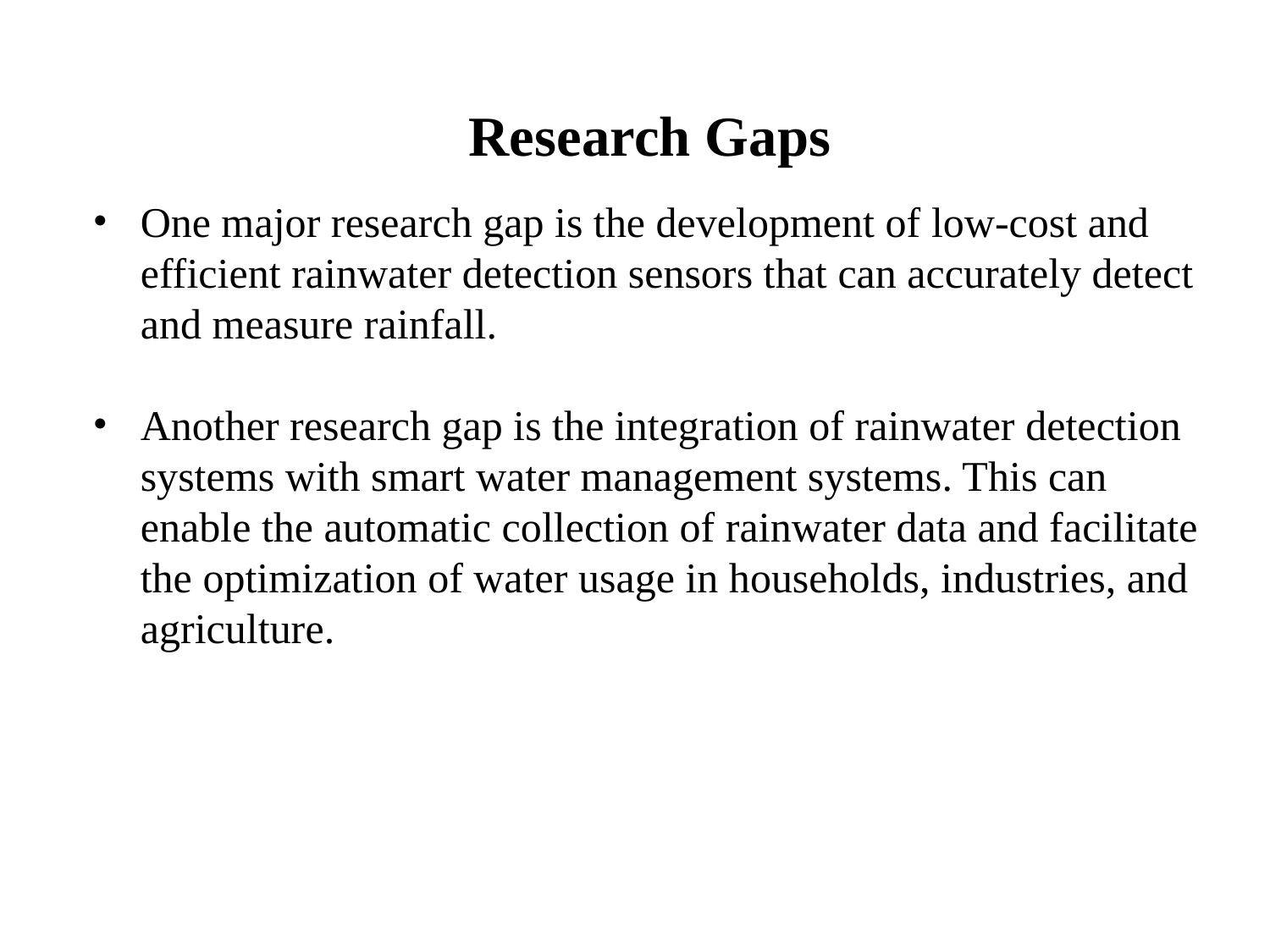

# Research Gaps
One major research gap is the development of low-cost and efficient rainwater detection sensors that can accurately detect and measure rainfall.

Another research gap is the integration of rainwater detection systems with smart water management systems. This can enable the automatic collection of rainwater data and facilitate the optimization of water usage in households, industries, and agriculture.